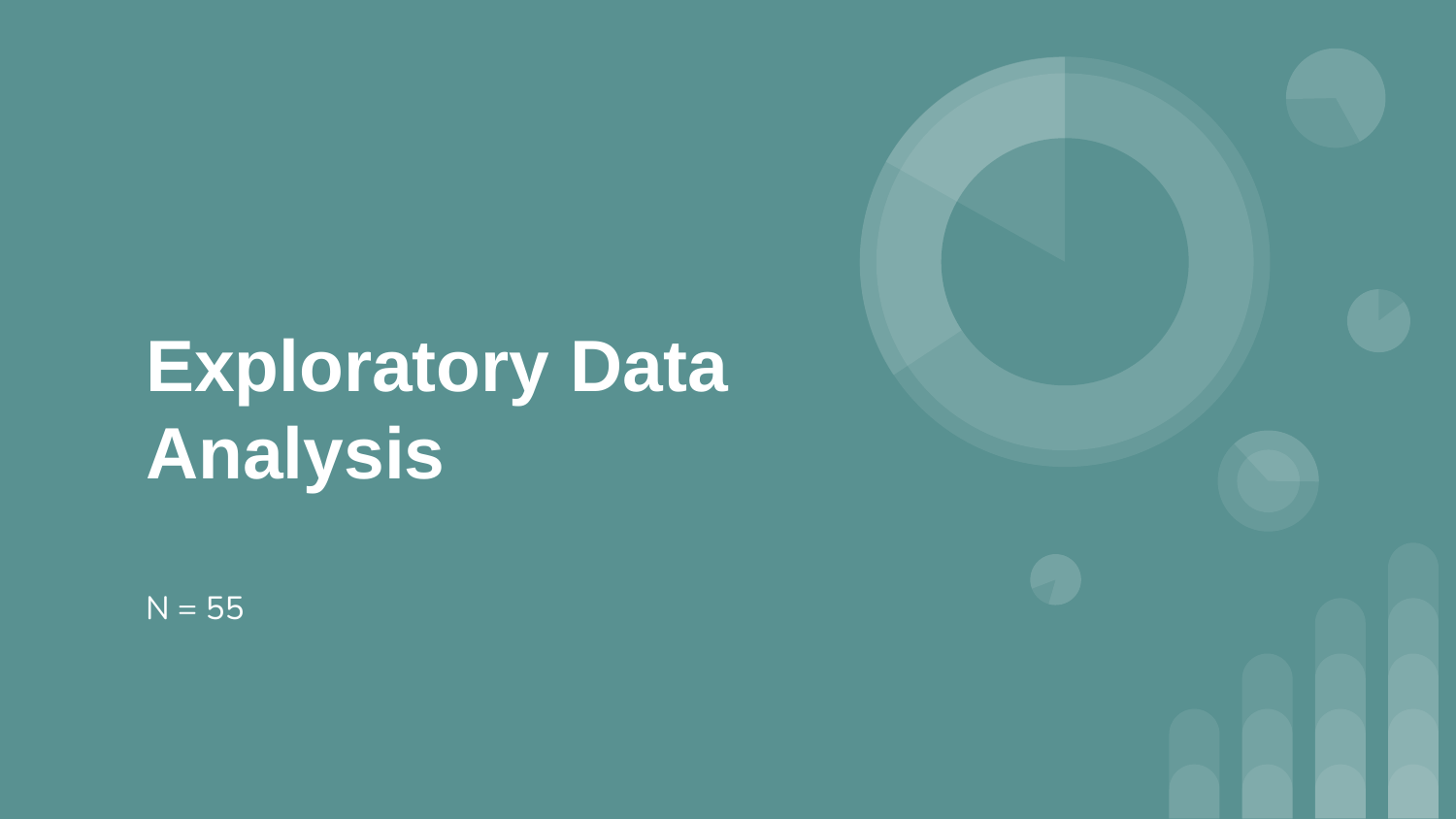

# Exploratory Data Analysis
N = 55